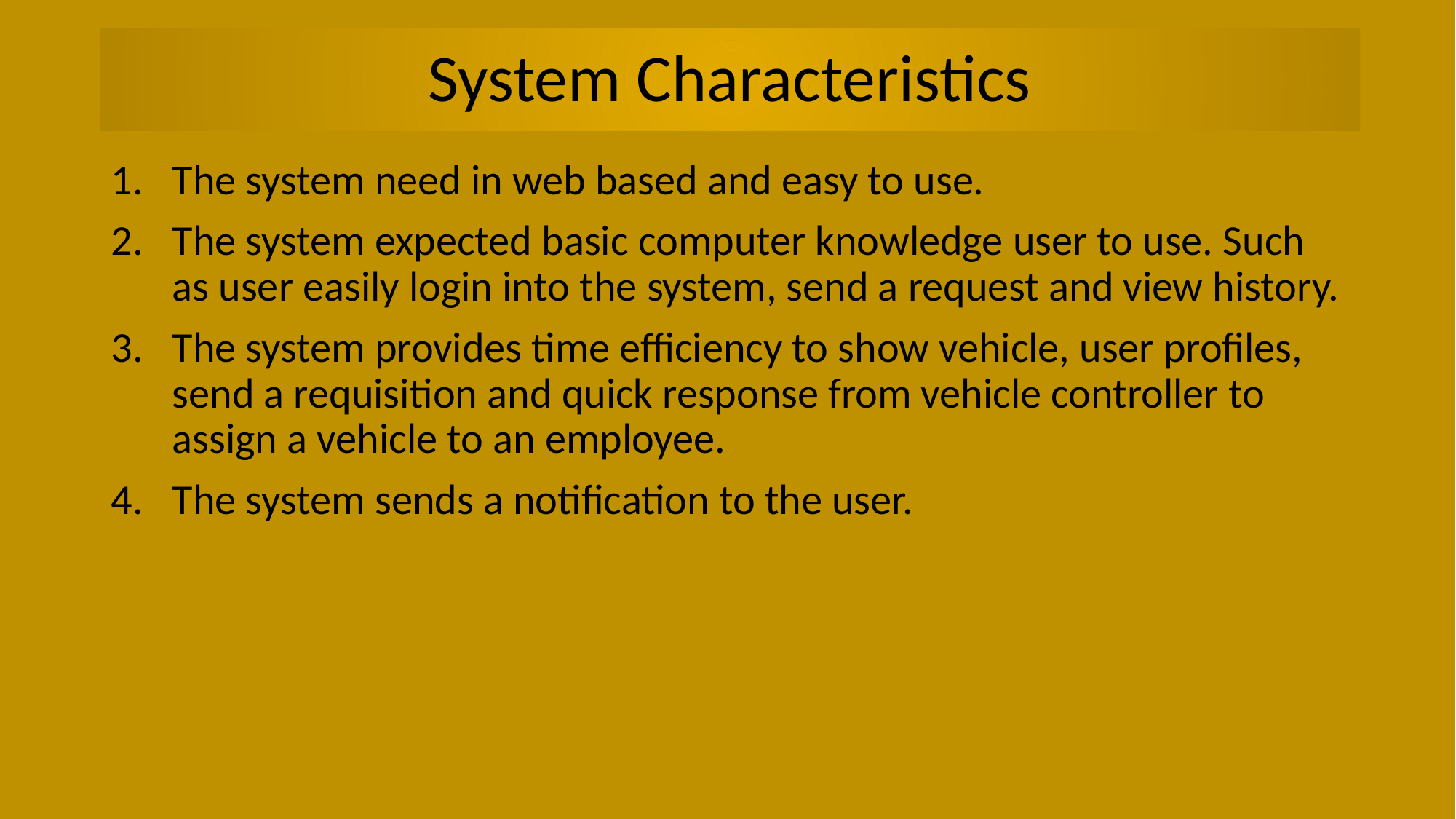

# System Characteristics
The system need in web based and easy to use.
The system expected basic computer knowledge user to use. Such as user easily login into the system, send a request and view history.
The system provides time efficiency to show vehicle, user profiles, send a requisition and quick response from vehicle controller to assign a vehicle to an employee.
The system sends a notification to the user.